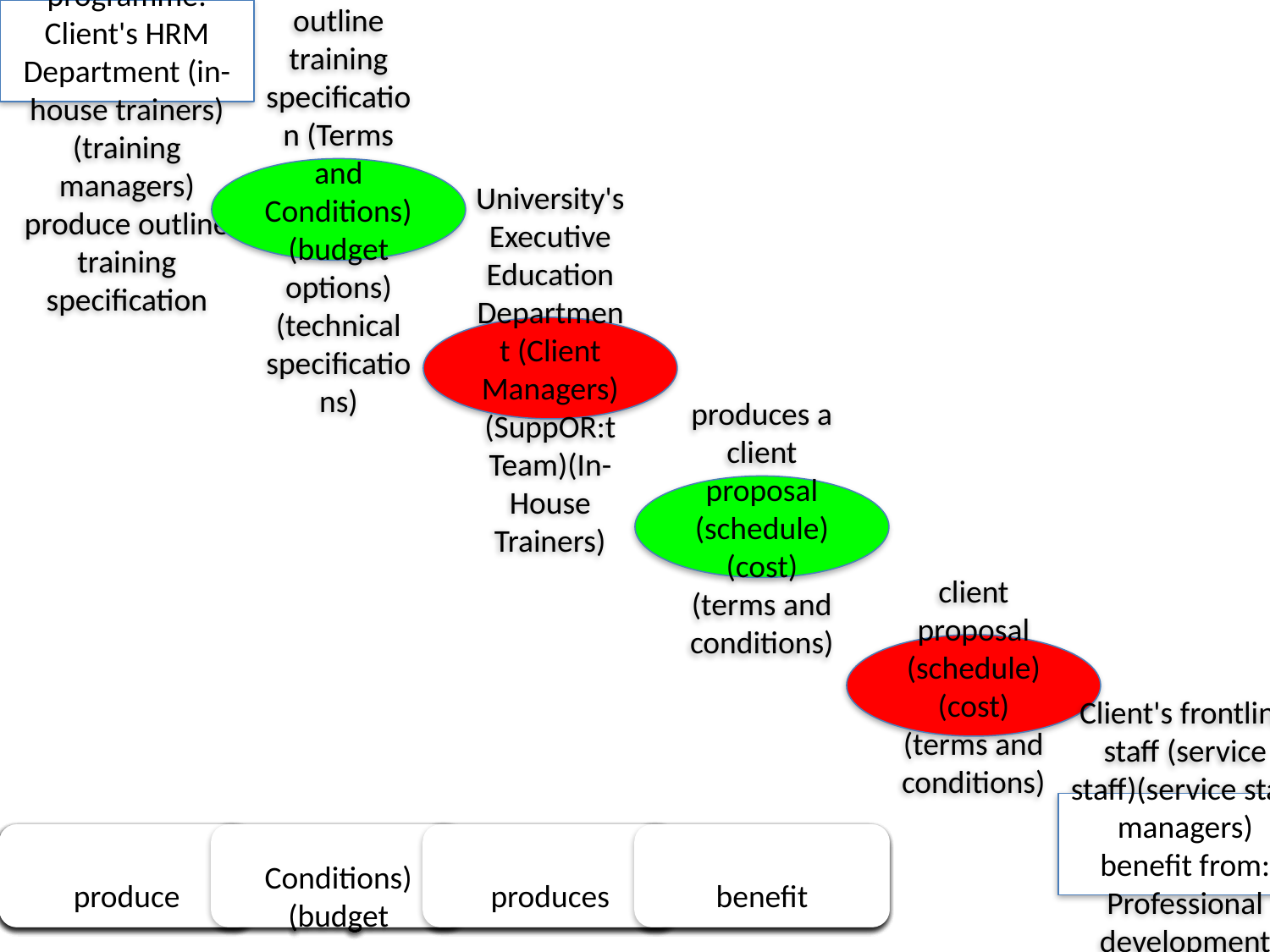

An OR:ganizational requirement fOR: professional development programme: Client's HRM Department (in-house trainers)(training managers) produce outline training specification
#
outline training specification (Terms and Conditions)(budget options)(technical specifications)
University's Executive Education Department (Client Managers)(SuppOR:t Team)(In-House Trainers)
produces a client proposal (schedule)(cost)(terms and conditions)
client proposal (schedule)(cost)(terms and conditions)
Client's frontline staff (service staff)(service staff managers) benefit from: Professional development Programme

produce

produce

produce

produce

produce

produce

Conditions)(budget

Conditions)(budget

Conditions)(budget

Conditions)(budget

Conditions)(budget

Conditions)(budget

produces

produces

produces

produces

produces

produces

benefit

benefit

benefit

benefit

benefit

benefit